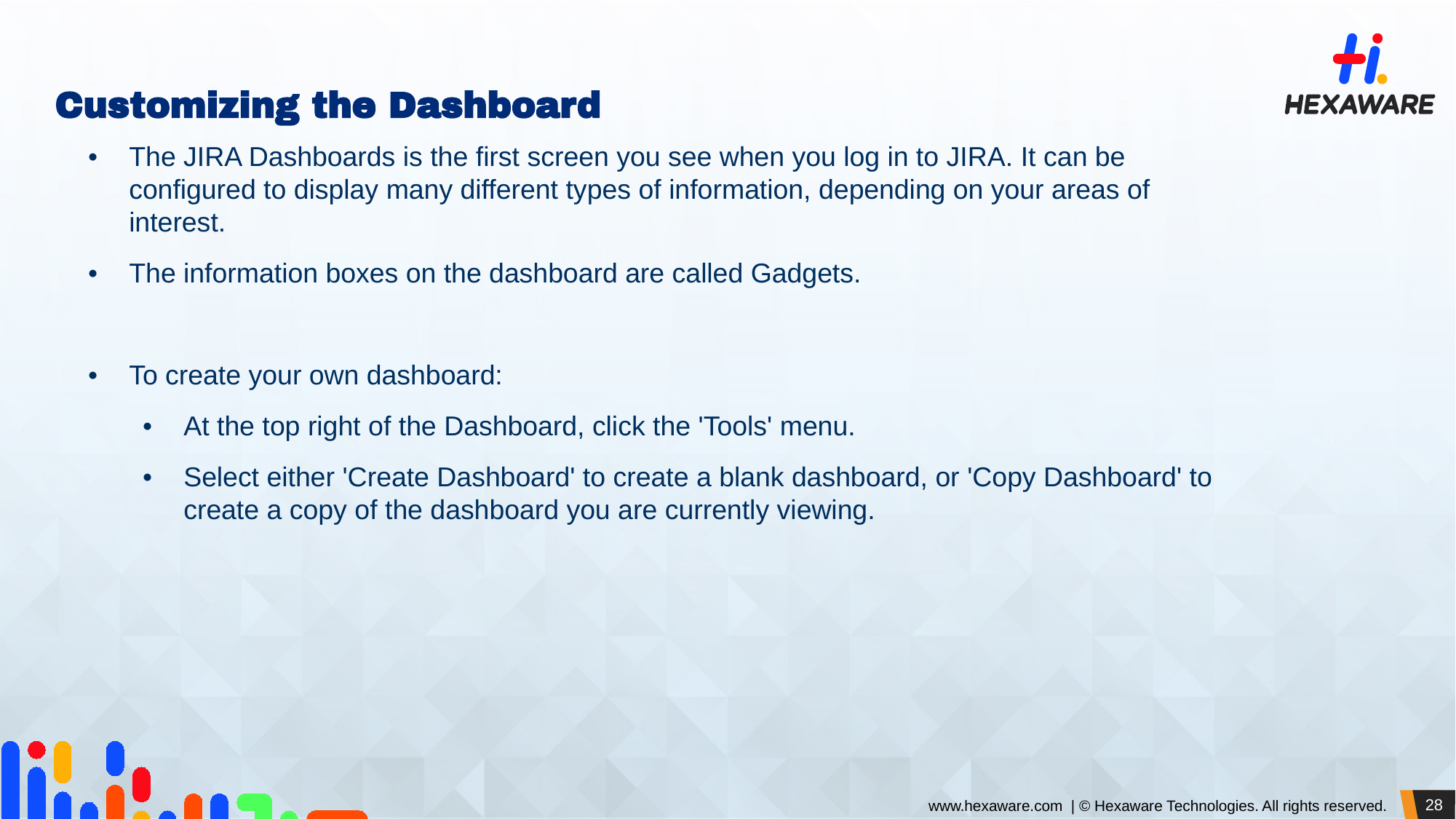

# Customizing the Dashboard
The JIRA Dashboards is the first screen you see when you log in to JIRA. It can be configured to display many different types of information, depending on your areas of interest.
The information boxes on the dashboard are called Gadgets.

To create your own dashboard:
At the top right of the Dashboard, click the 'Tools' menu.
Select either 'Create Dashboard' to create a blank dashboard, or 'Copy Dashboard' to create a copy of the dashboard you are currently viewing.